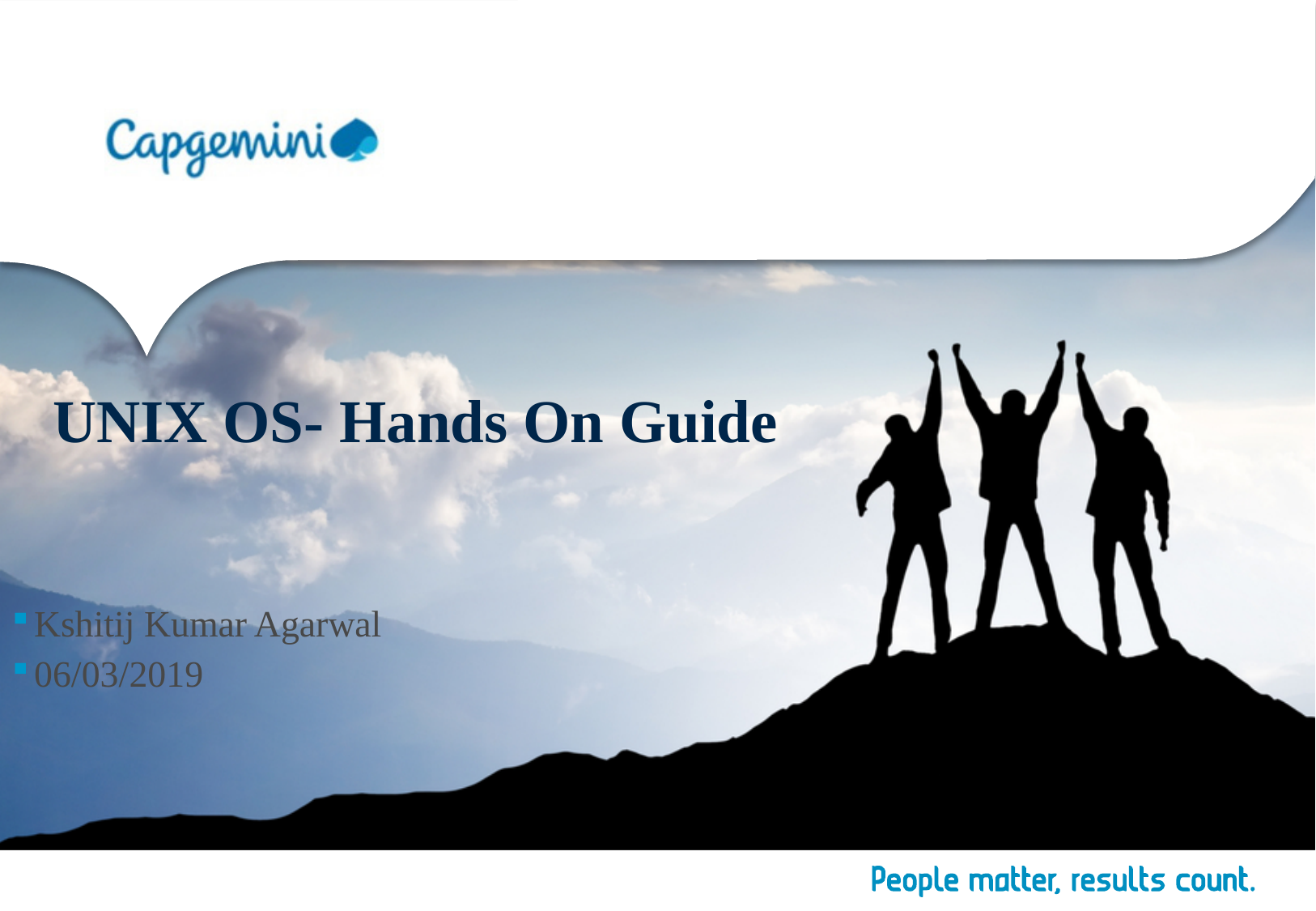

UNIX OS- Hands On Guide
Kshitij Kumar Agarwal
06/03/2019